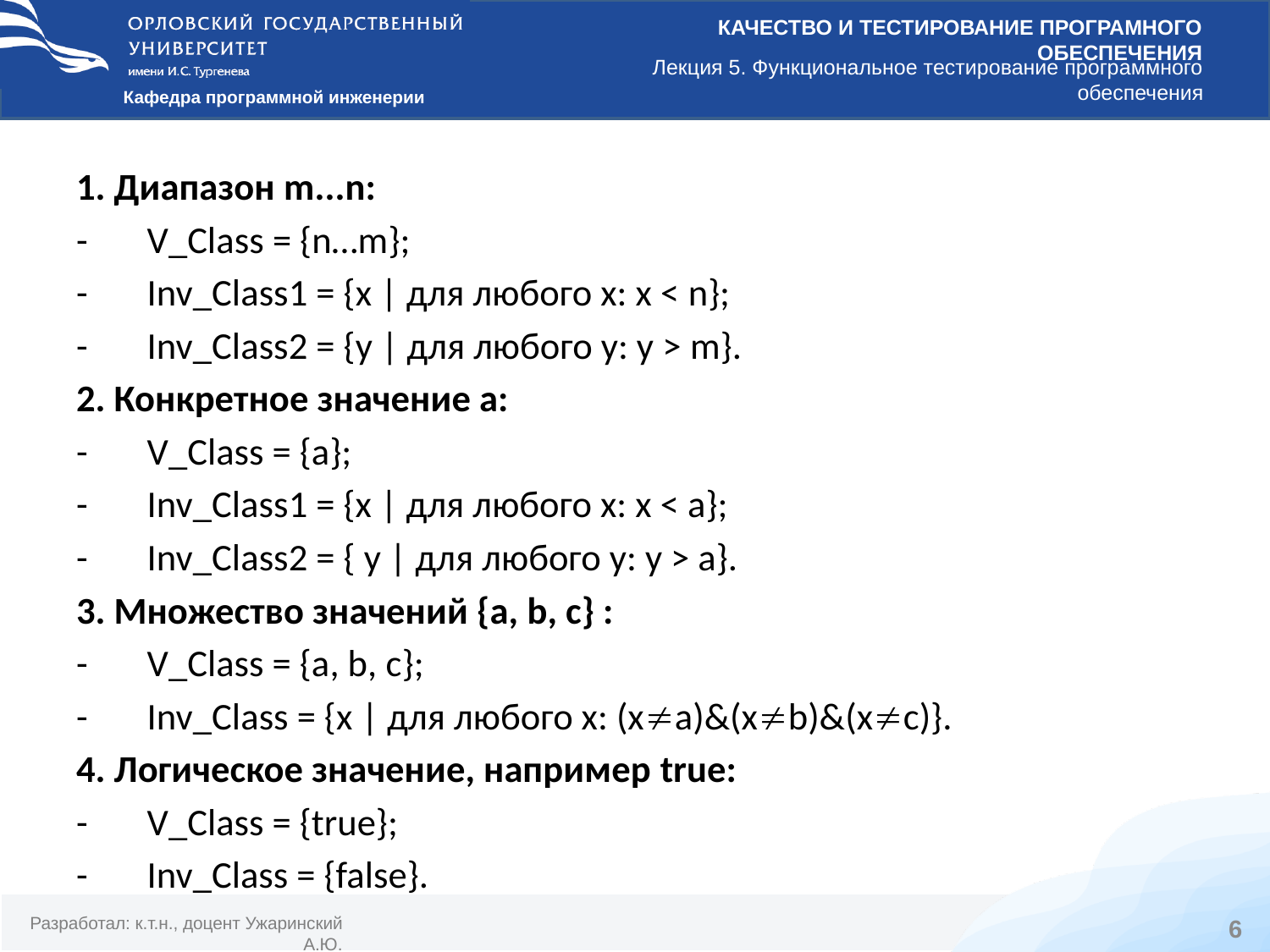

1. Диапазон m...n:
-       V_Class = {n…m};
-       Inv_Сlаss1 = {x | для любого х: х < n};
-       Inv_Сlаss2 = {y | для любого у: у > m}.
2. Конкретное значение а:
-       V_Class = {a};
-       Inv_Class1 = {х | для любого х: х < а};
-       Inv_Сlаss2 = { y | для любого у: у > а}.
3. Множество значений {а, b, с} :
-       V_Class = {a, b, с};
-       Inv_Сlаss = {x | для любого х: (х≠а)&(х≠b)&(х≠с)}.
4. Логическое значение, например true:
-       V_Class = {true};
-       Inv_Class = {false}.

6